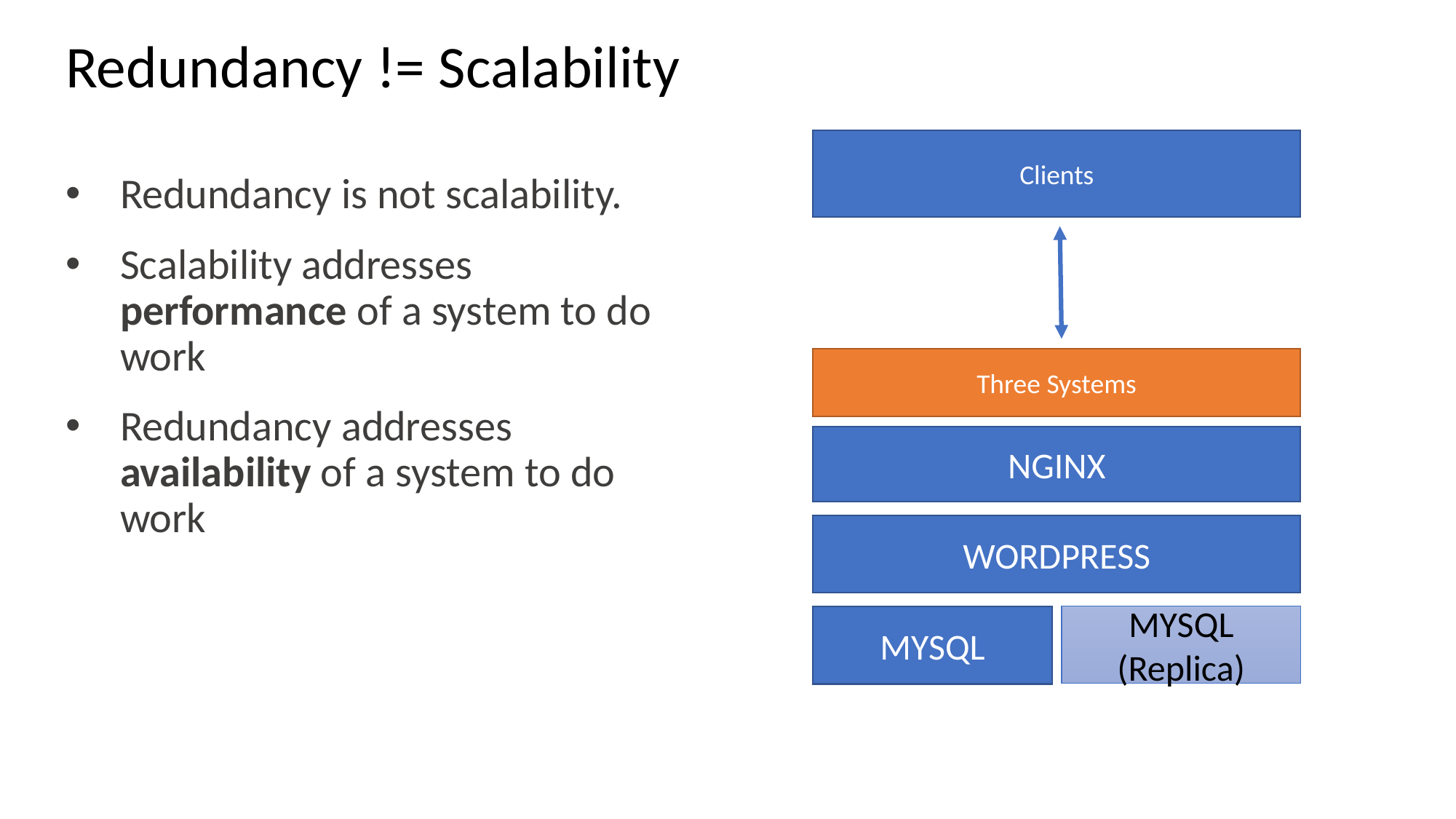

# Redundancy != Scalability
Clients
Redundancy is not scalability.
Scalability addresses performance of a system to do work
Redundancy addresses availability of a system to do work

Three Systems
NGINX
WORDPRESS
MYSQL (Replica)
MYSQL